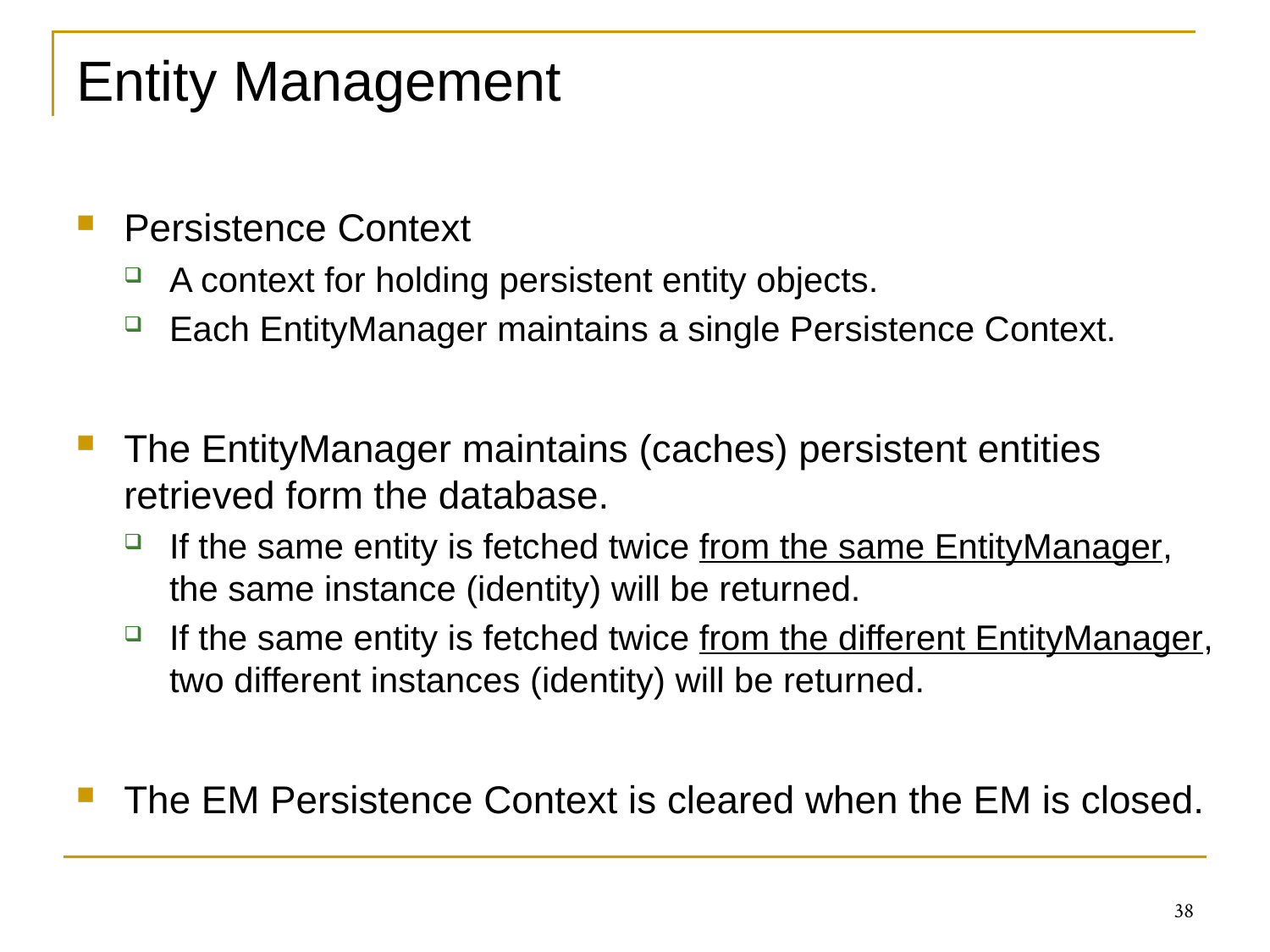

# Entity Management
Persistence Context
A context for holding persistent entity objects.
Each EntityManager maintains a single Persistence Context.

The EntityManager maintains (caches) persistent entities retrieved form the database.
If the same entity is fetched twice from the same EntityManager, the same instance (identity) will be returned.
If the same entity is fetched twice from the different EntityManager, two different instances (identity) will be returned.

The EM Persistence Context is cleared when the EM is closed.
38